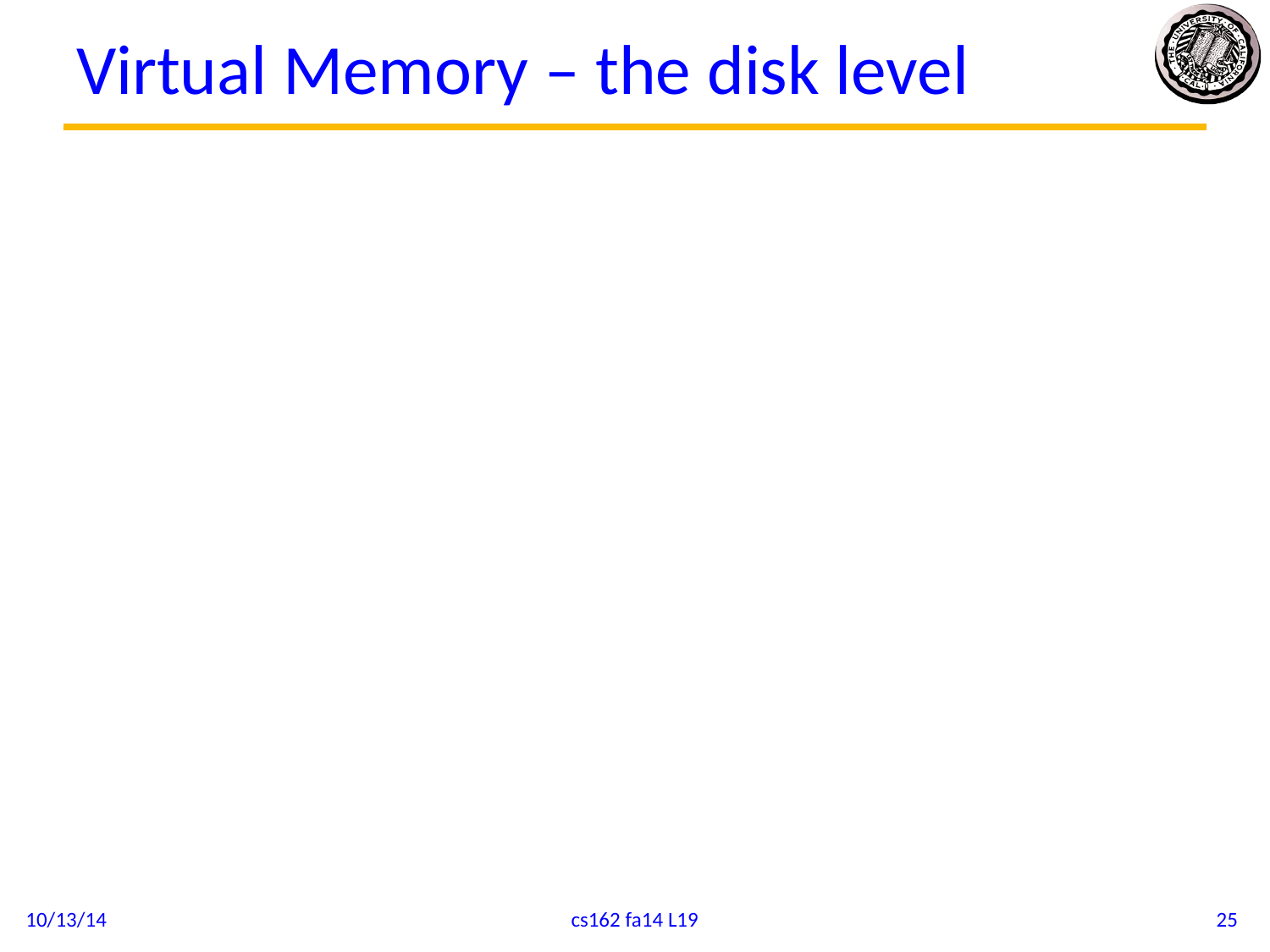

# Virtual Memory – the disk level

10/13/14
cs162 fa14 L19
25